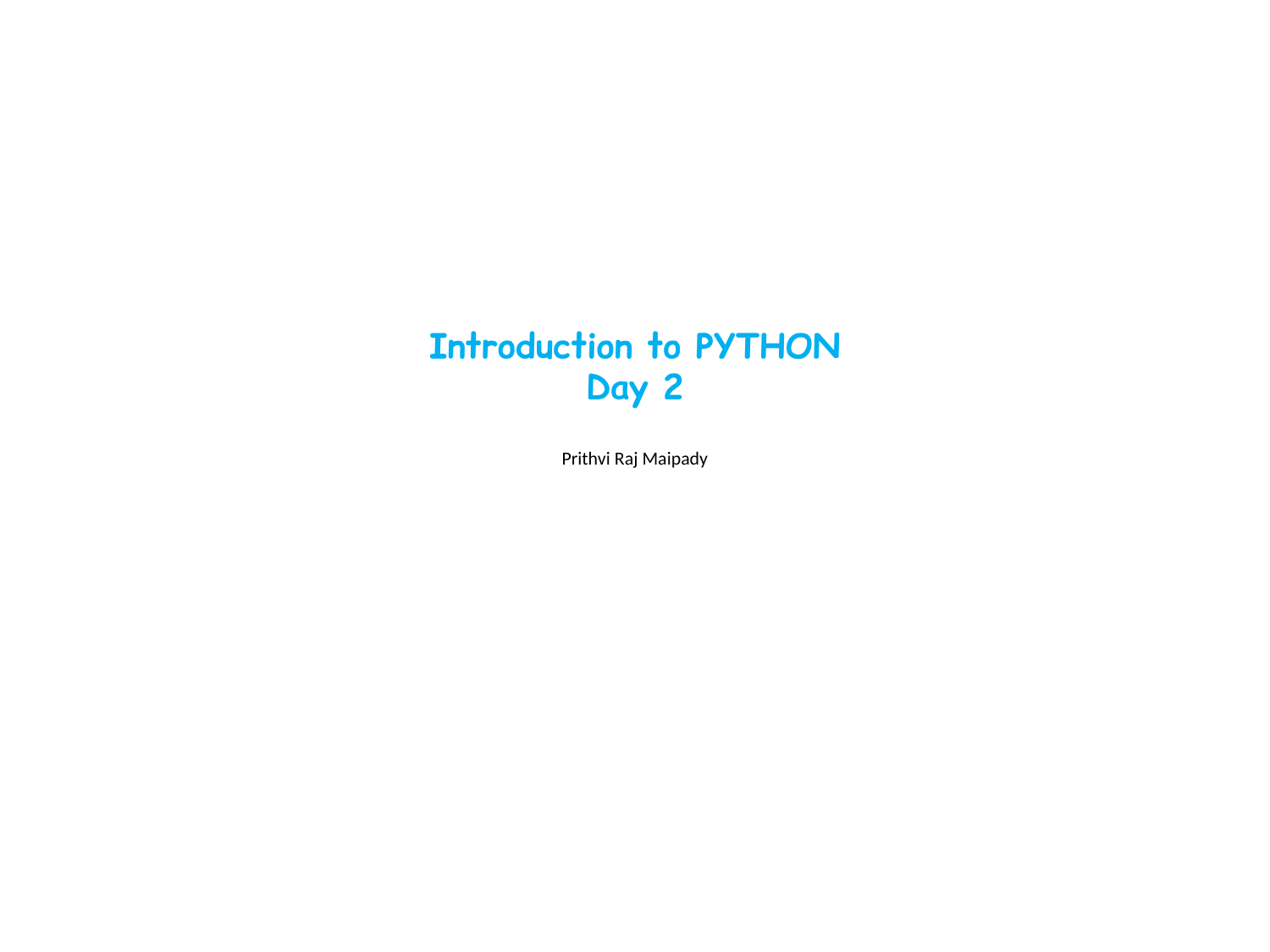

# Introduction to PYTHON Day 2 Prithvi Raj Maipady